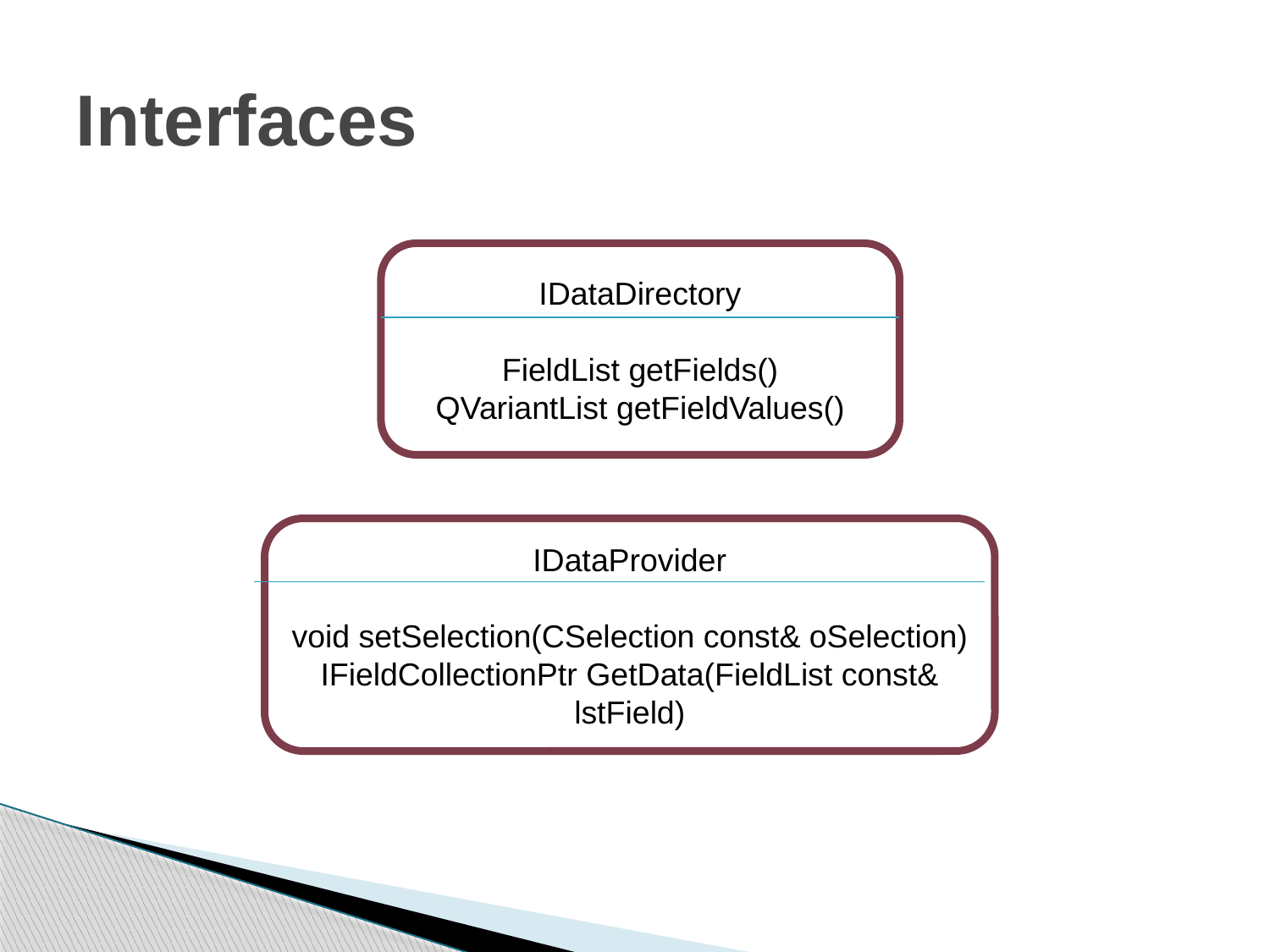

# Interfaces
IDataDirectory

FieldList getFields()
QVariantList getFieldValues()
IDataProvider

void setSelection(CSelection const& oSelection)
IFieldCollectionPtr GetData(FieldList const& lstField)